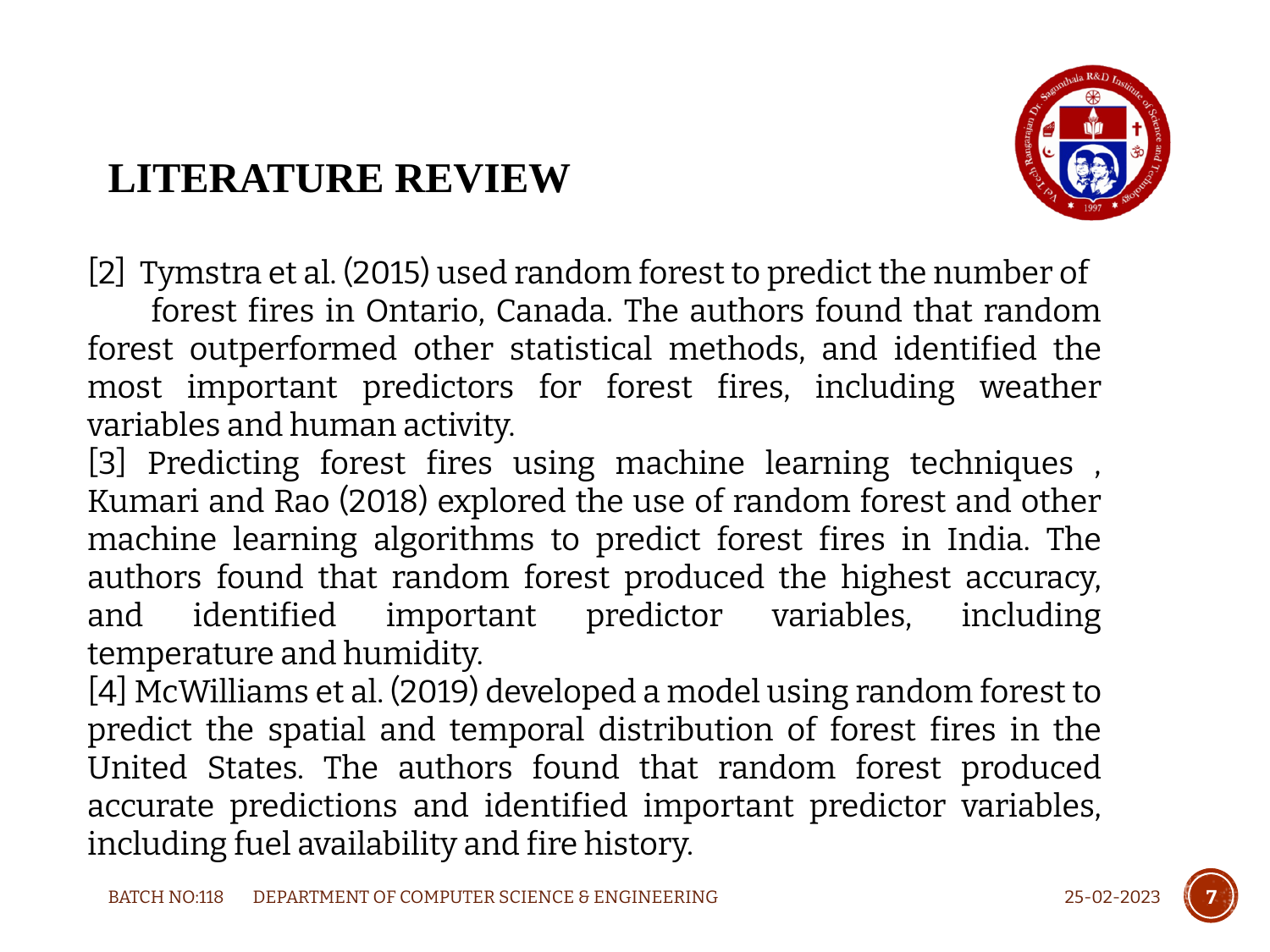

# LITERATURE REVIEW
[2]  Tymstra et al. (2015) used random forest to predict the number of         forest fires in Ontario, Canada. The authors found that random forest outperformed other statistical methods, and identified the most important predictors for forest fires, including weather variables and human activity.
[3] Predicting forest fires using machine learning techniques , Kumari and Rao (2018) explored the use of random forest and other machine learning algorithms to predict forest fires in India. The authors found that random forest produced the highest accuracy, and identified important predictor variables, including temperature and humidity.
[4] McWilliams et al. (2019) developed a model using random forest to predict the spatial and temporal distribution of forest fires in the United States. The authors found that random forest produced accurate predictions and identified important predictor variables, including fuel availability and fire history.

BATCH NO:118        DEPARTMENT OF COMPUTER SCIENCE & ENGINEERING
25-02-2023
7